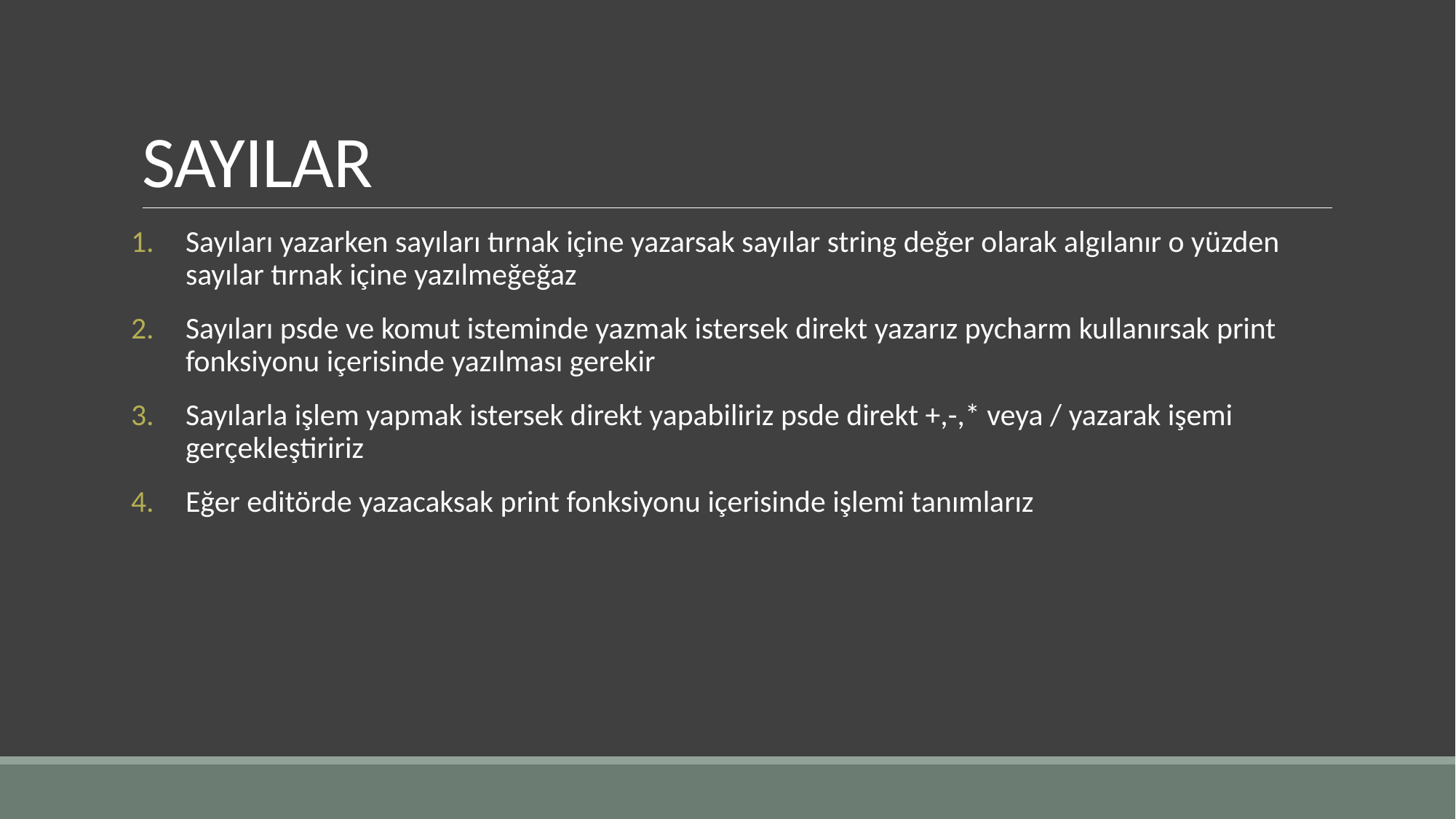

# SAYILAR
Sayıları yazarken sayıları tırnak içine yazarsak sayılar string değer olarak algılanır o yüzden sayılar tırnak içine yazılmeğeğaz
Sayıları psde ve komut isteminde yazmak istersek direkt yazarız pycharm kullanırsak print fonksiyonu içerisinde yazılması gerekir
Sayılarla işlem yapmak istersek direkt yapabiliriz psde direkt +,-,* veya / yazarak işemi gerçekleştiririz
Eğer editörde yazacaksak print fonksiyonu içerisinde işlemi tanımlarız